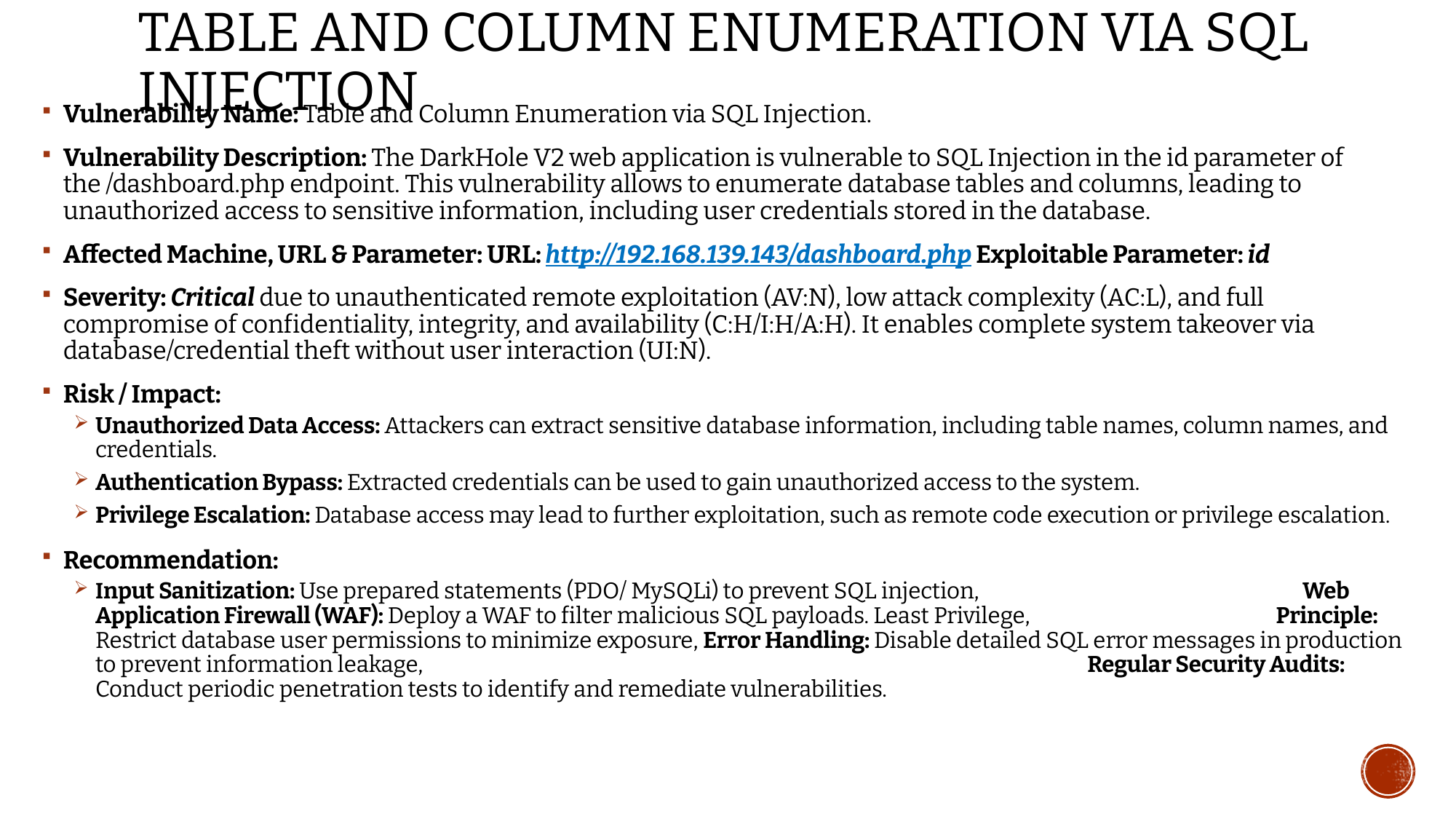

# Table and Column Enumeration via SQL Injection
Vulnerability Name: Table and Column Enumeration via SQL Injection.
Vulnerability Description: The DarkHole V2 web application is vulnerable to SQL Injection in the id parameter of the /dashboard.php endpoint. This vulnerability allows to enumerate database tables and columns, leading to unauthorized access to sensitive information, including user credentials stored in the database.
Affected Machine, URL & Parameter: URL: http://192.168.139.143/dashboard.php Exploitable Parameter: id
Severity: Critical due to unauthenticated remote exploitation (AV:N), low attack complexity (AC:L), and full compromise of confidentiality, integrity, and availability (C:H/I:H/A:H). It enables complete system takeover via database/credential theft without user interaction (UI:N).
Risk / Impact:
Unauthorized Data Access: Attackers can extract sensitive database information, including table names, column names, and credentials.
Authentication Bypass: Extracted credentials can be used to gain unauthorized access to the system.
Privilege Escalation: Database access may lead to further exploitation, such as remote code execution or privilege escalation.
Recommendation:
Input Sanitization: Use prepared statements (PDO/ MySQLi) to prevent SQL injection,                                                                       Web Application Firewall (WAF): Deploy a WAF to filter malicious SQL payloads. Least Privilege,                                                      Principle: Restrict database user permissions to minimize exposure, Error Handling: Disable detailed SQL error messages in production to prevent information leakage,                                                                                                                                                  Regular Security Audits: Conduct periodic penetration tests to identify and remediate vulnerabilities.